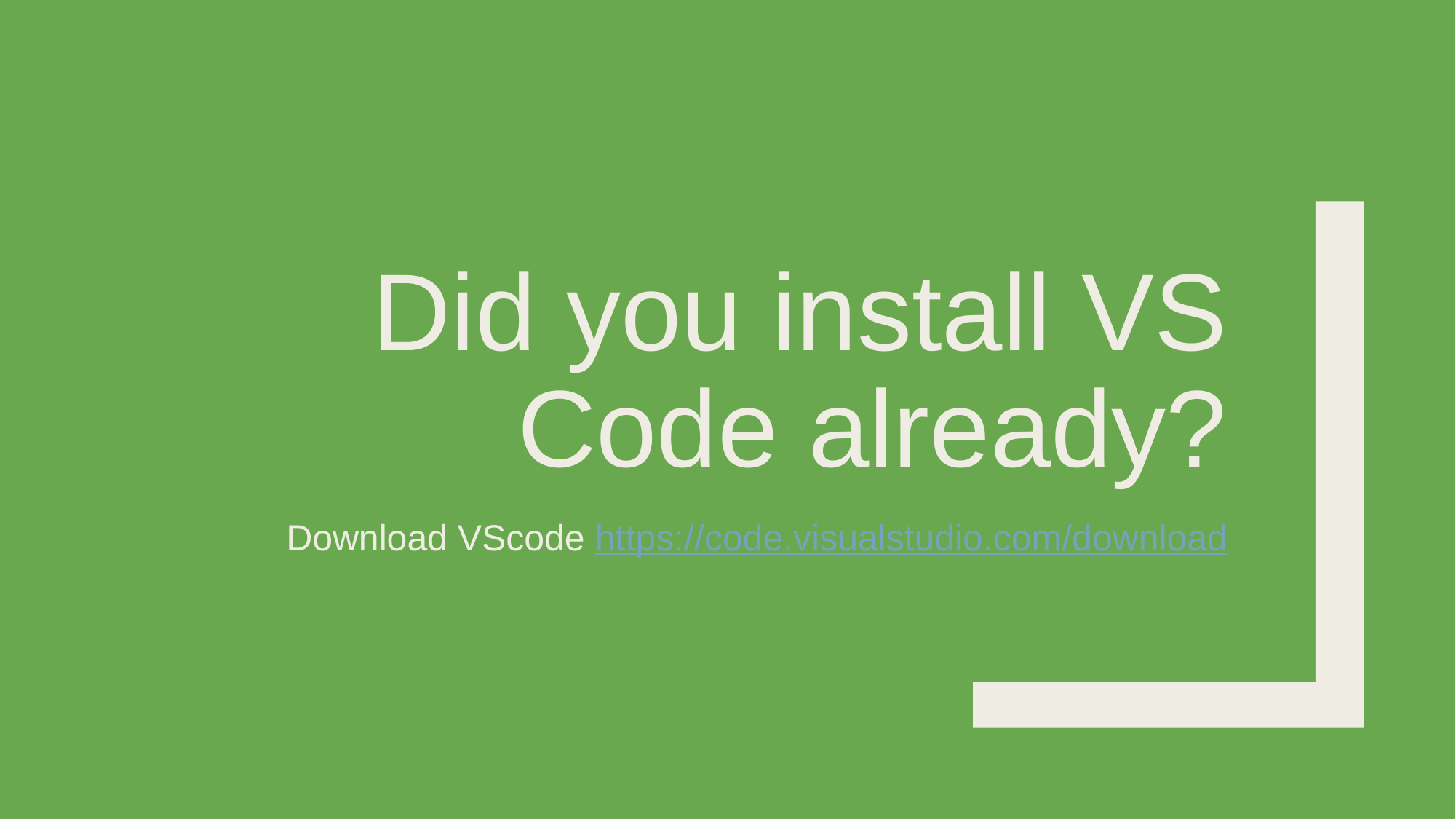

# Did you install VS Code already?
Download VScode https://code.visualstudio.com/download